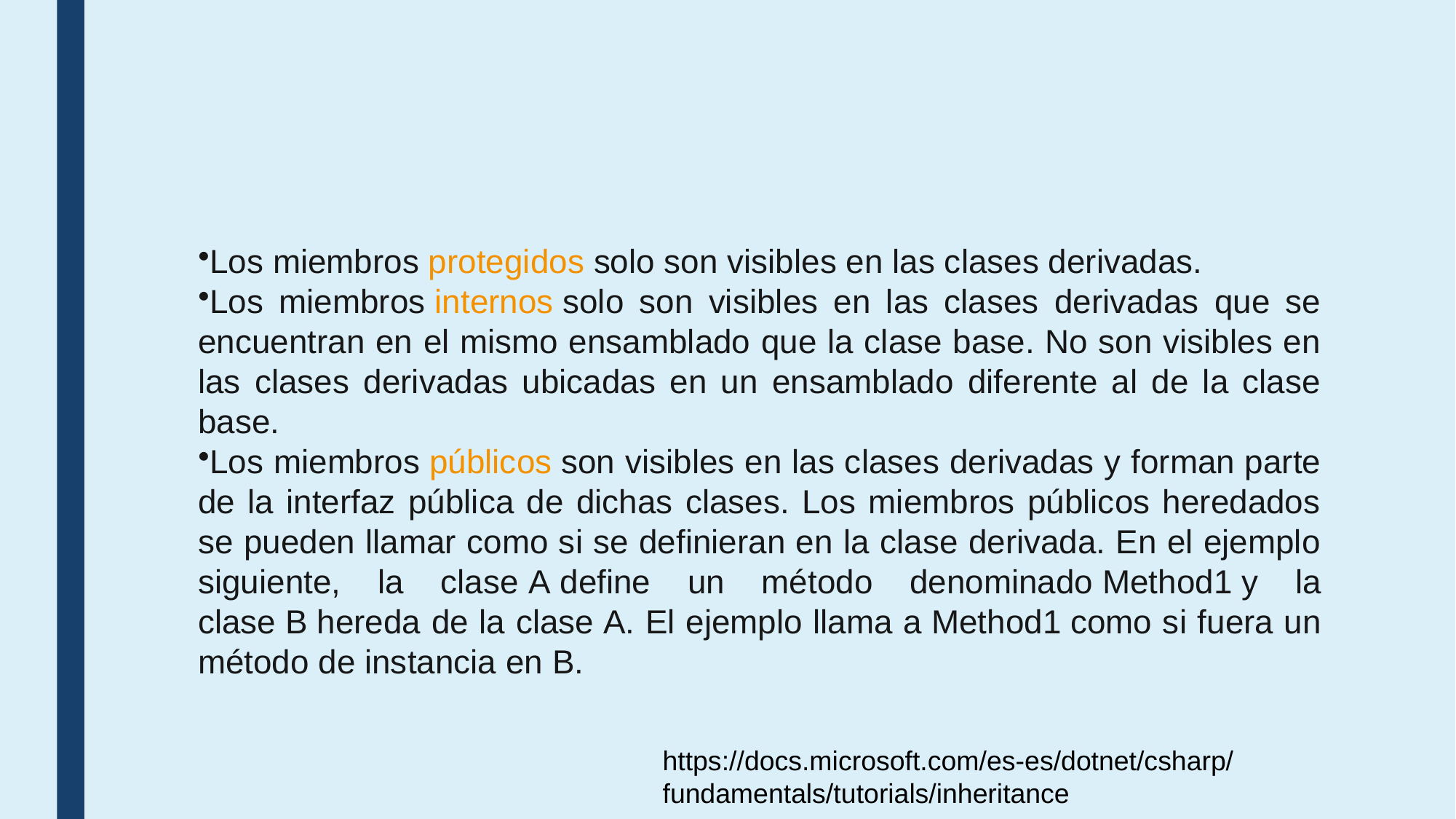

#

Los miembros protegidos solo son visibles en las clases derivadas.
Los miembros internos solo son visibles en las clases derivadas que se encuentran en el mismo ensamblado que la clase base. No son visibles en las clases derivadas ubicadas en un ensamblado diferente al de la clase base.
Los miembros públicos son visibles en las clases derivadas y forman parte de la interfaz pública de dichas clases. Los miembros públicos heredados se pueden llamar como si se definieran en la clase derivada. En el ejemplo siguiente, la clase A define un método denominado Method1 y la clase B hereda de la clase A. El ejemplo llama a Method1 como si fuera un método de instancia en B.

https://docs.microsoft.com/es-es/dotnet/csharp/fundamentals/tutorials/inheritance